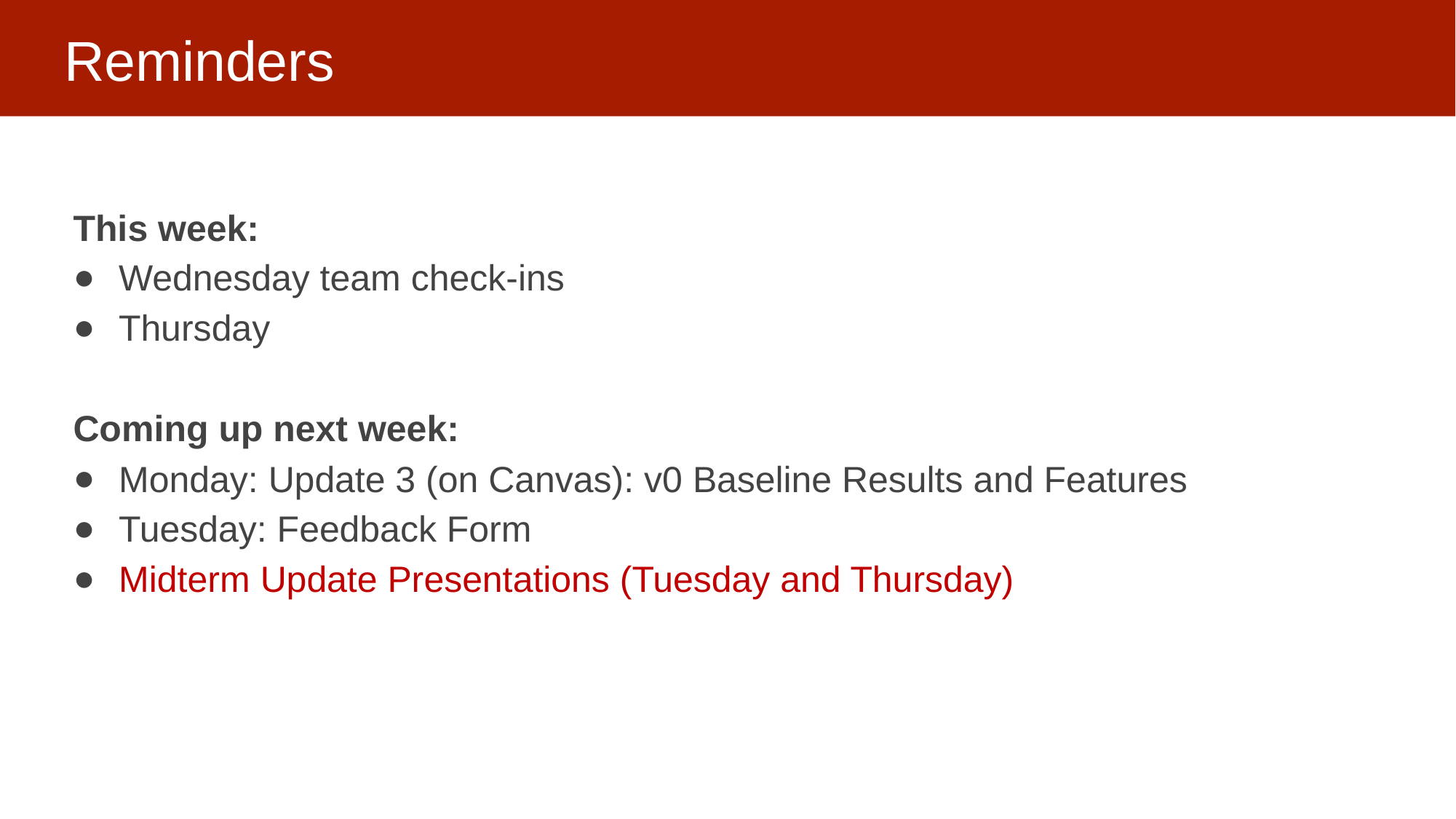

# Reminders
This week:
Wednesday team check-ins
Thursday

Coming up next week:
Monday: Update 3 (on Canvas): v0 Baseline Results and Features
Tuesday: Feedback Form
Midterm Update Presentations (Tuesday and Thursday)